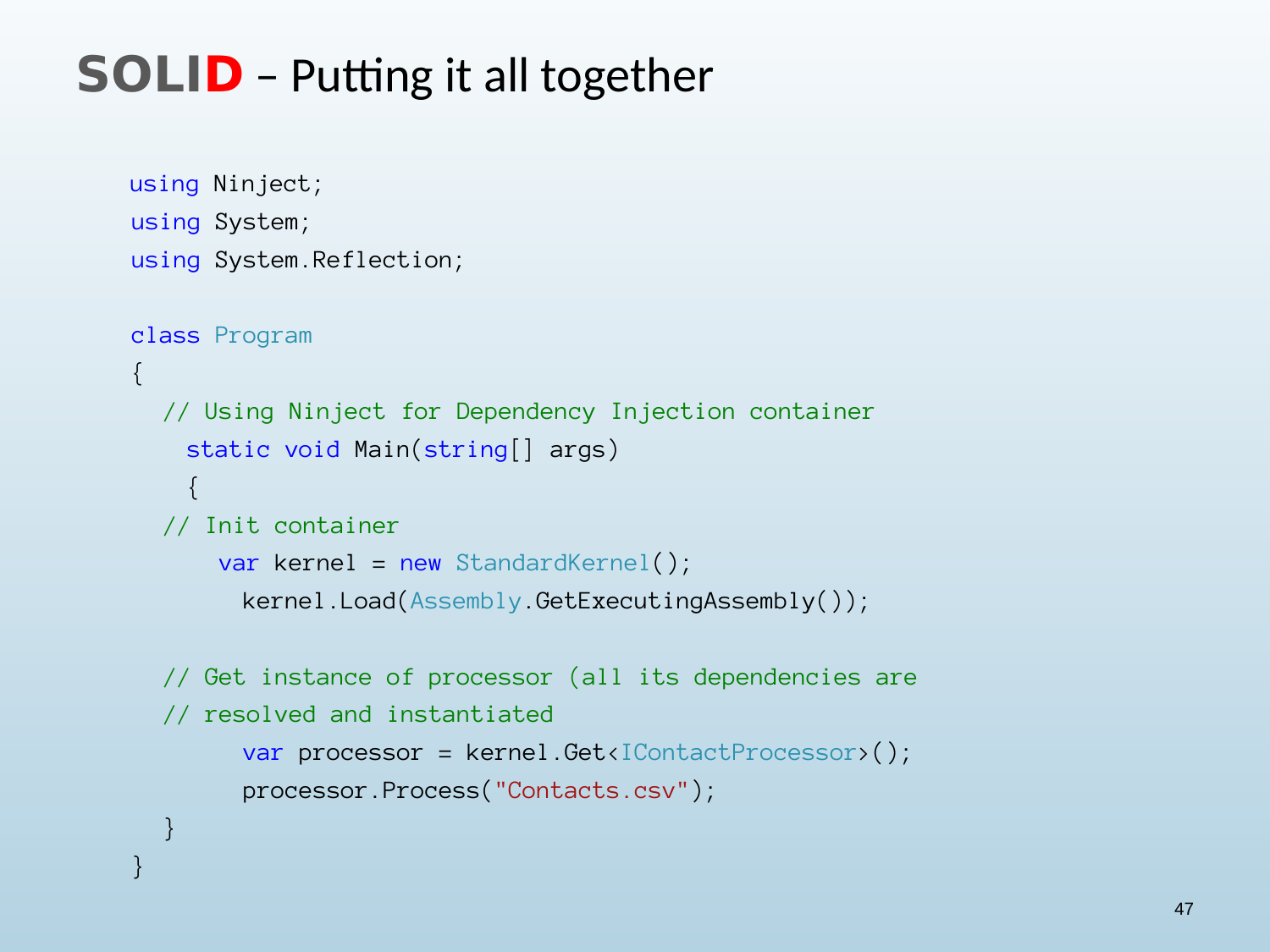

# SOLID – Putting it all together
    using Ninject;
    using System;
    using System.Reflection;

    class Program
    {
		// Using Ninject for Dependency Injection container
        static void Main(string[] args)
        {
			// Init container
		    var kernel = new StandardKernel();
            kernel.Load(Assembly.GetExecutingAssembly());

 			// Get instance of processor (all its dependencies are
			// resolved and instantiated
            var processor = kernel.Get<IContactProcessor>();
            processor.Process("Contacts.csv");
		}
    }